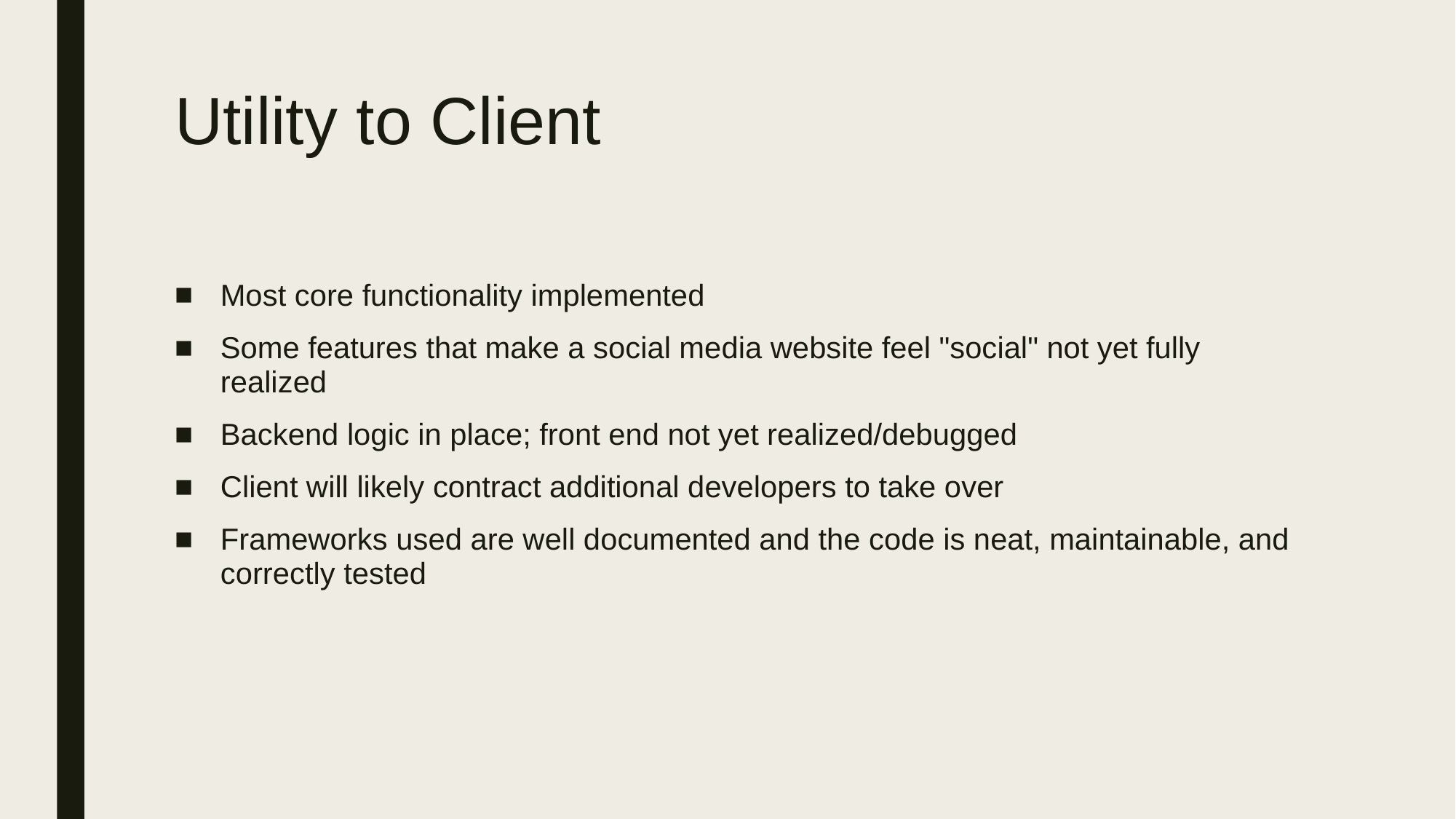

# Utility to Client
Most core functionality implemented
Some features that make a social media website feel "social" not yet fully realized
Backend logic in place; front end not yet realized/debugged
Client will likely contract additional developers to take over
Frameworks used are well documented and the code is neat, maintainable, and correctly tested